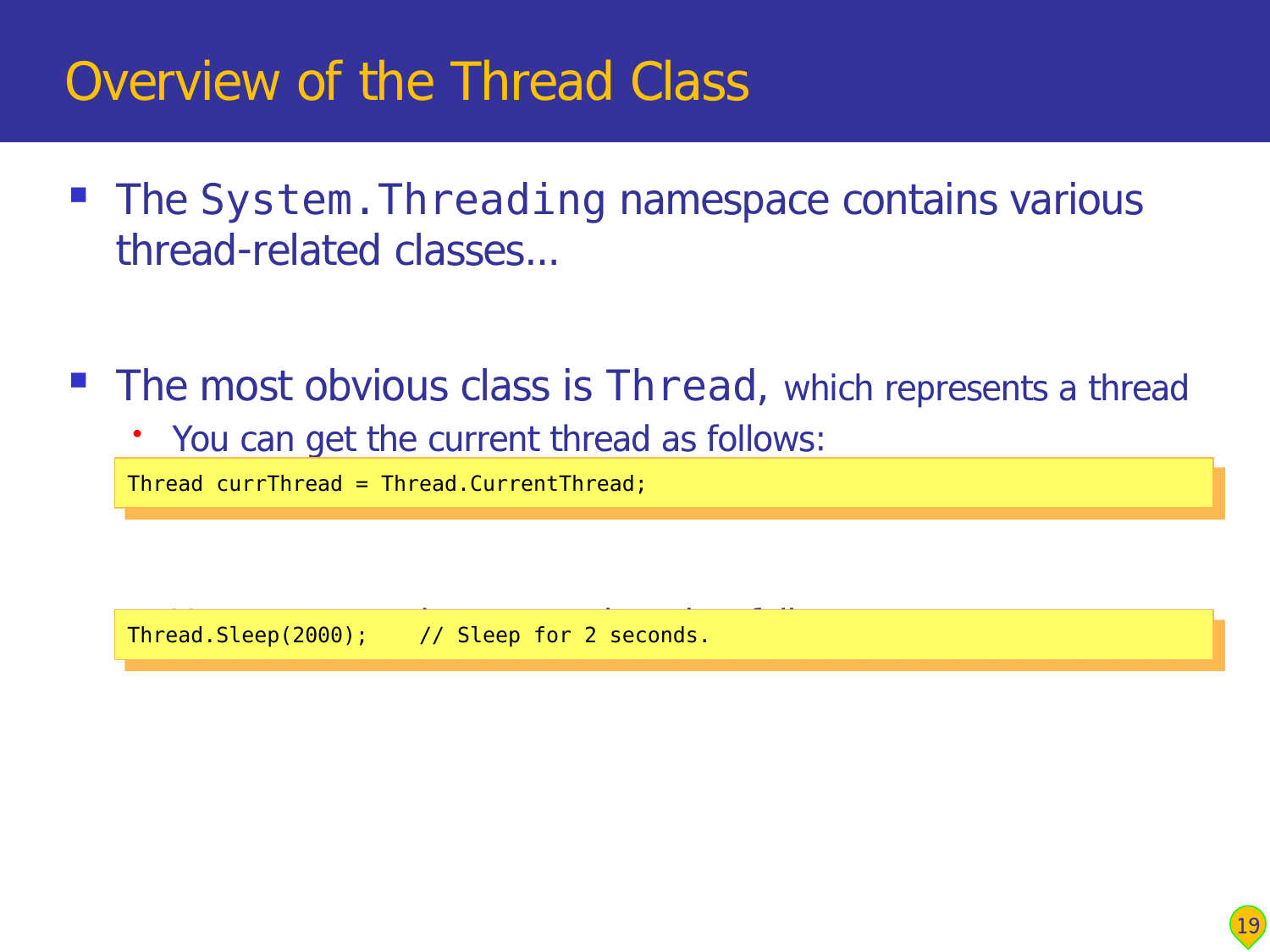

# Overview of the Thread Class
The System.Threading namespace contains various thread-related classes…

The most obvious class is Thread, which represents a thread
You can get the current thread as follows:

You can pause the current thread as follows:

Thread currThread = Thread.CurrentThread;
Thread.Sleep(2000);    // Sleep for 2 seconds.
19